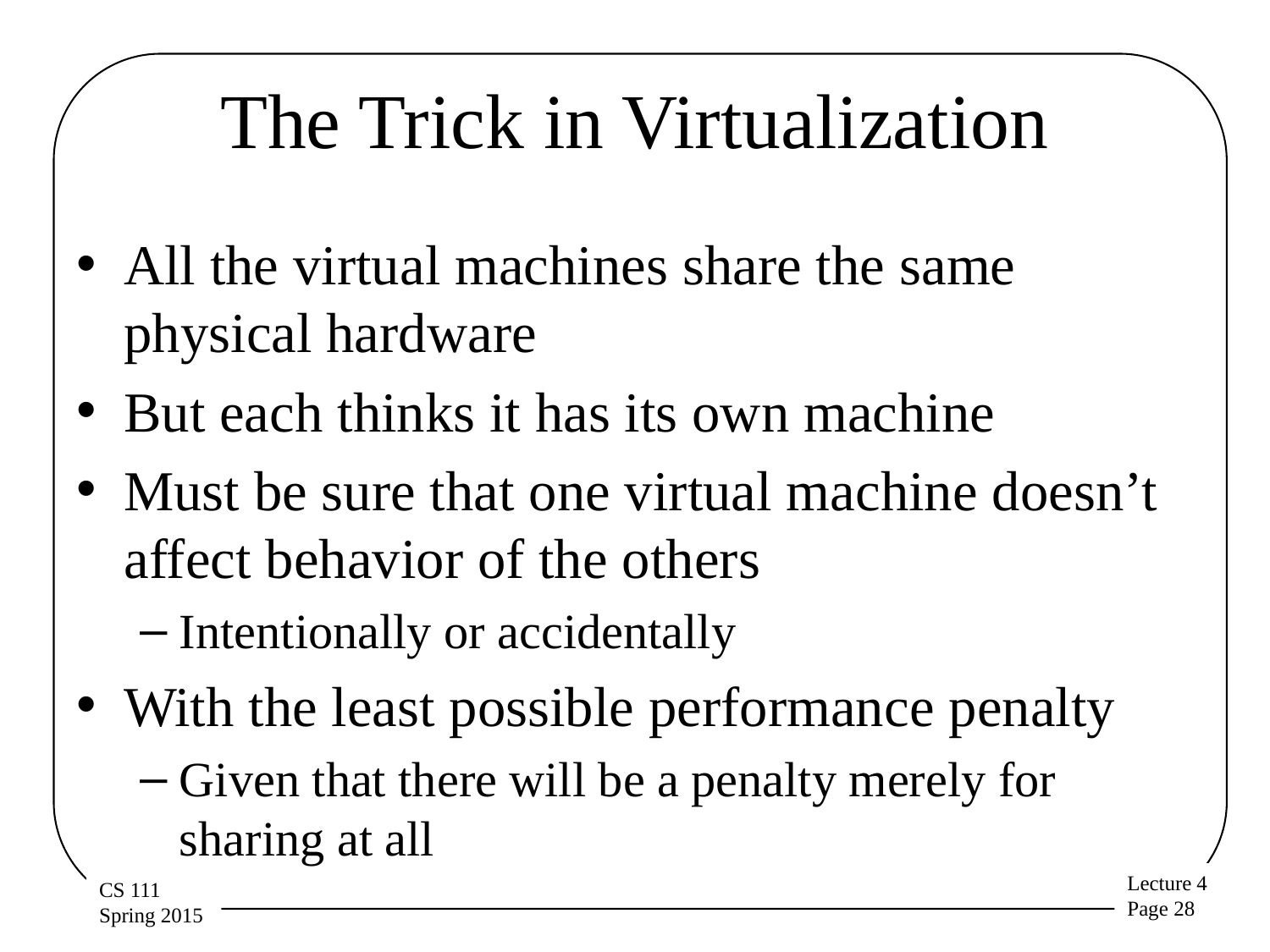

# The Trick in Virtualization
All the virtual machines share the same physical hardware
But each thinks it has its own machine
Must be sure that one virtual machine doesn’t affect behavior of the others
Intentionally or accidentally
With the least possible performance penalty
Given that there will be a penalty merely for sharing at all